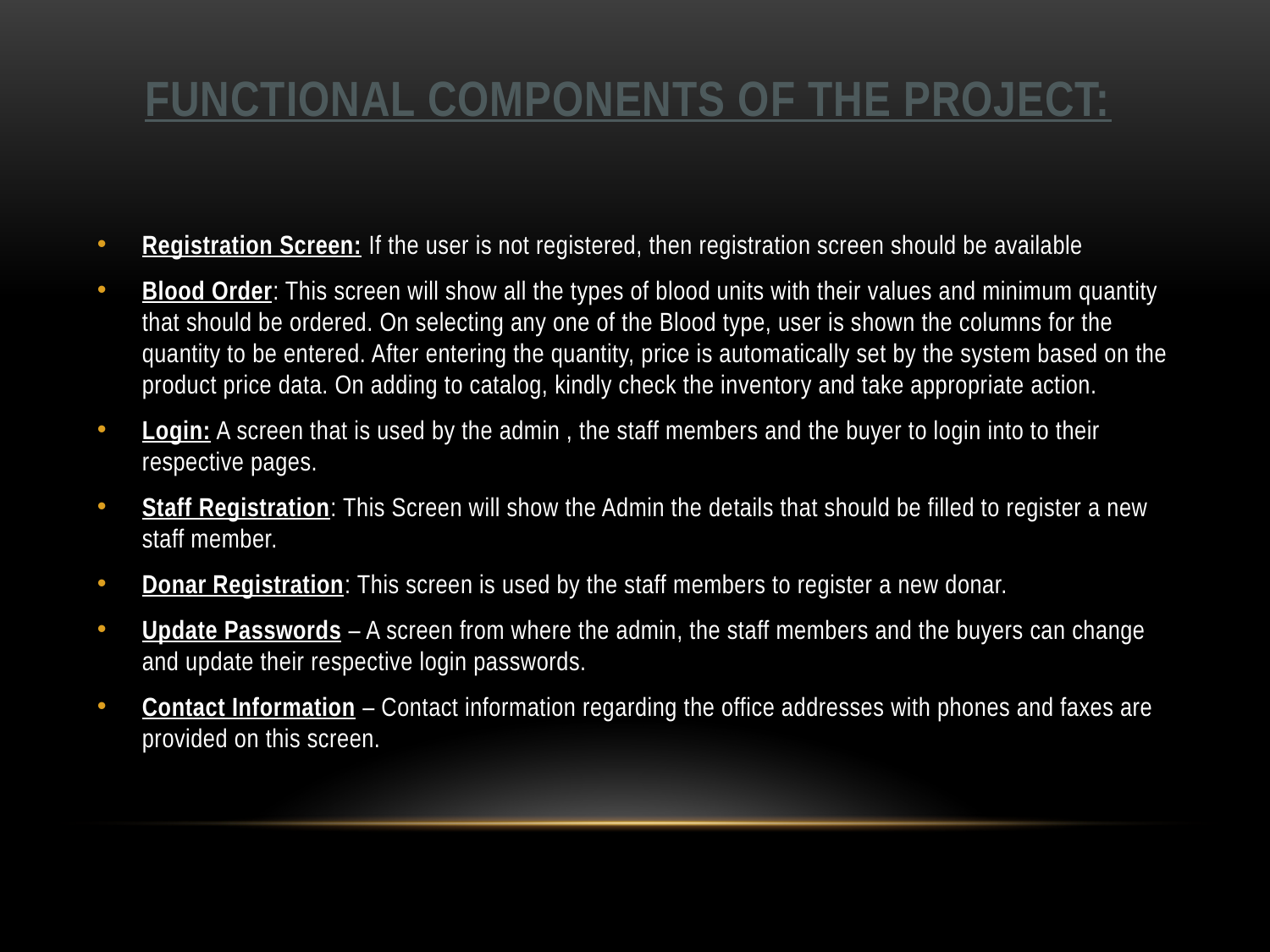

# Functional components of the project:
Registration Screen: If the user is not registered, then registration screen should be available
Blood Order: This screen will show all the types of blood units with their values and minimum quantity that should be ordered. On selecting any one of the Blood type, user is shown the columns for the quantity to be entered. After entering the quantity, price is automatically set by the system based on the product price data. On adding to catalog, kindly check the inventory and take appropriate action.
Login: A screen that is used by the admin , the staff members and the buyer to login into to their respective pages.
Staff Registration: This Screen will show the Admin the details that should be filled to register a new staff member.
Donar Registration: This screen is used by the staff members to register a new donar.
Update Passwords – A screen from where the admin, the staff members and the buyers can change and update their respective login passwords.
Contact Information – Contact information regarding the office addresses with phones and faxes are provided on this screen.